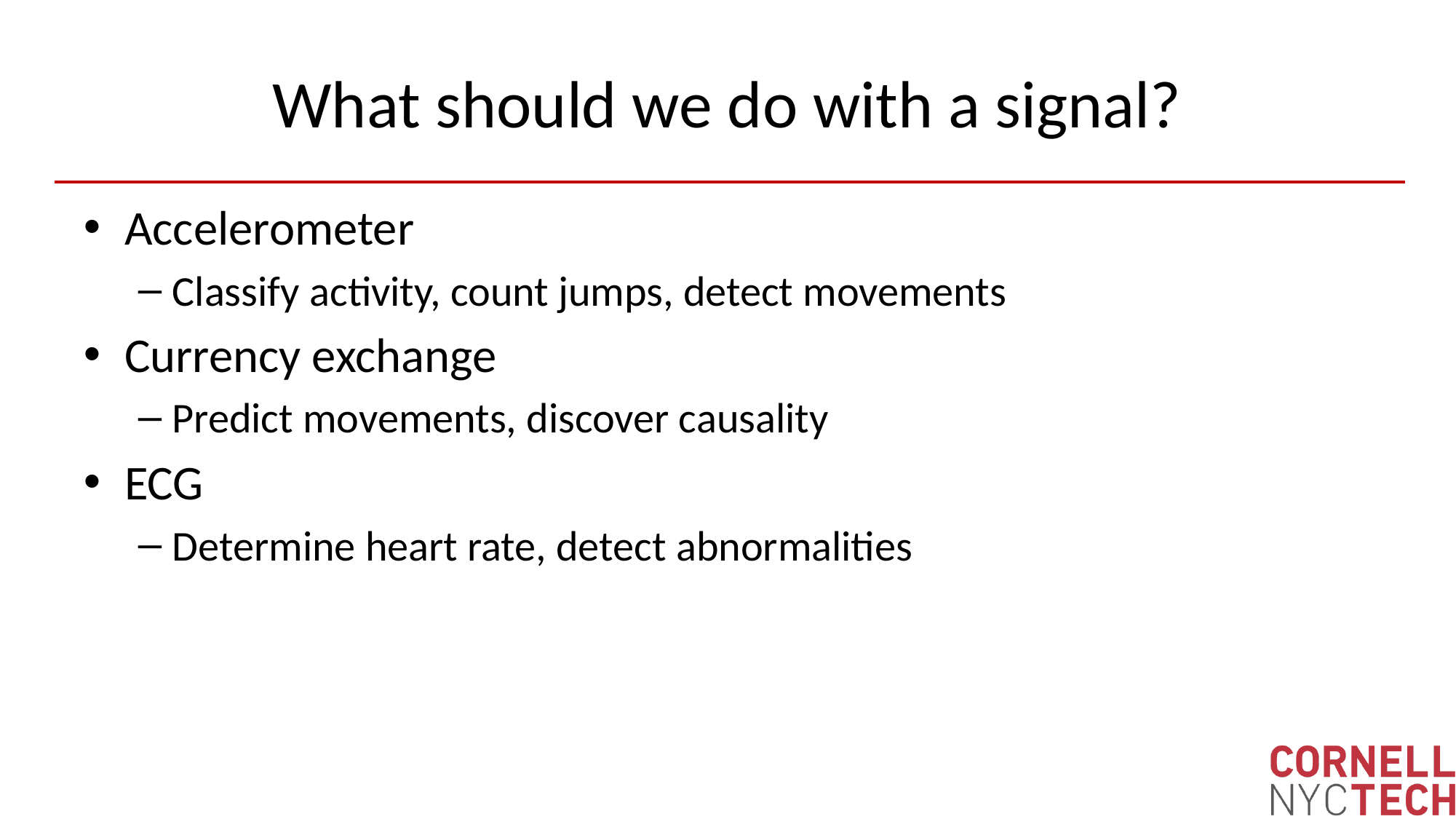

# What should we do with a signal?
Accelerometer
Classify activity, count jumps, detect movements
Currency exchange
Predict movements, discover causality
ECG
Determine heart rate, detect abnormalities